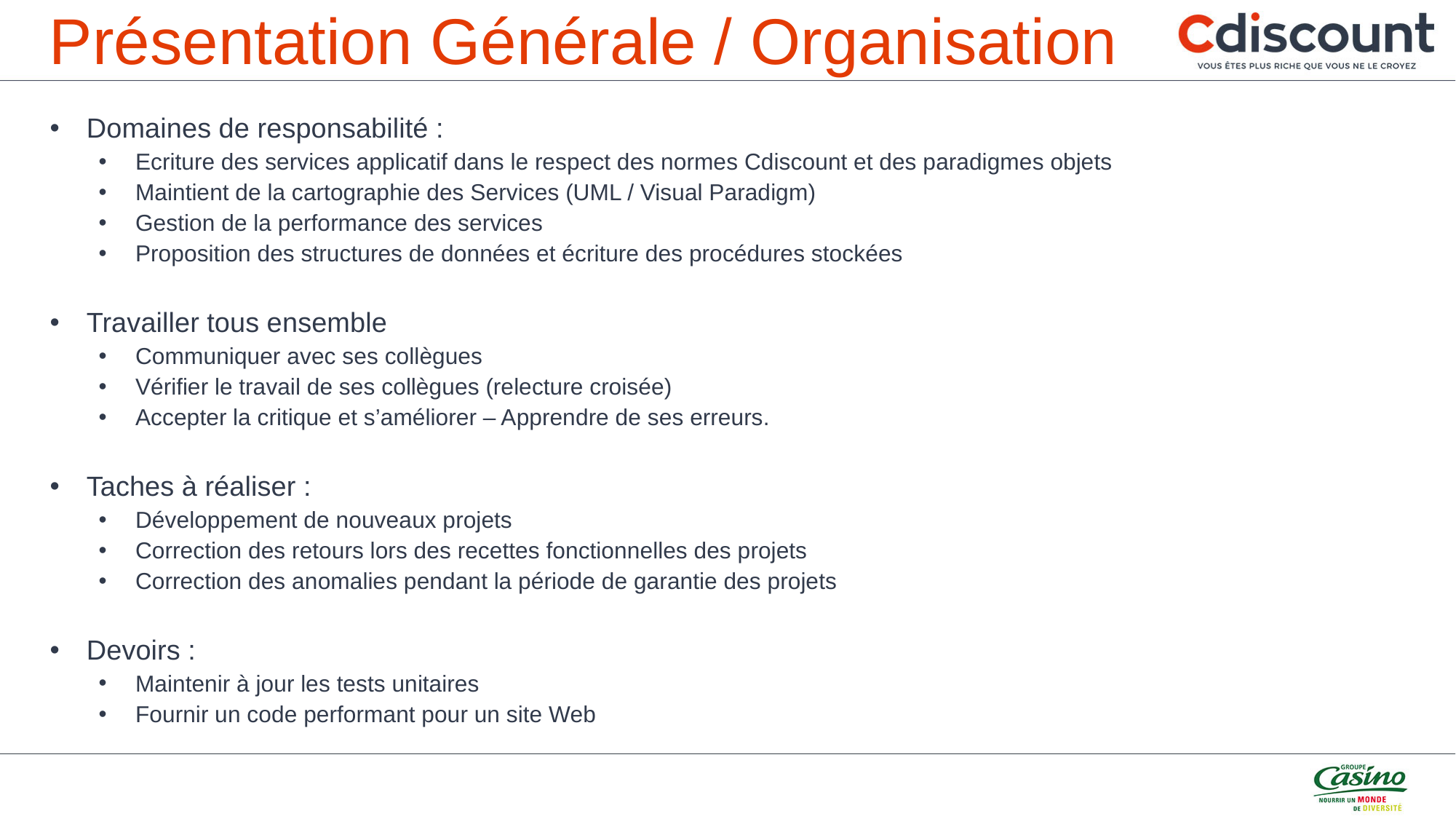

# Présentation Générale / Organisation
Domaines de responsabilité :
Ecriture des services applicatif dans le respect des normes Cdiscount et des paradigmes objets
Maintient de la cartographie des Services (UML / Visual Paradigm)
Gestion de la performance des services
Proposition des structures de données et écriture des procédures stockées

Travailler tous ensemble
Communiquer avec ses collègues
Vérifier le travail de ses collègues (relecture croisée)
Accepter la critique et s’améliorer – Apprendre de ses erreurs.

Taches à réaliser :
Développement de nouveaux projets
Correction des retours lors des recettes fonctionnelles des projets
Correction des anomalies pendant la période de garantie des projets

Devoirs :
Maintenir à jour les tests unitaires
Fournir un code performant pour un site Web